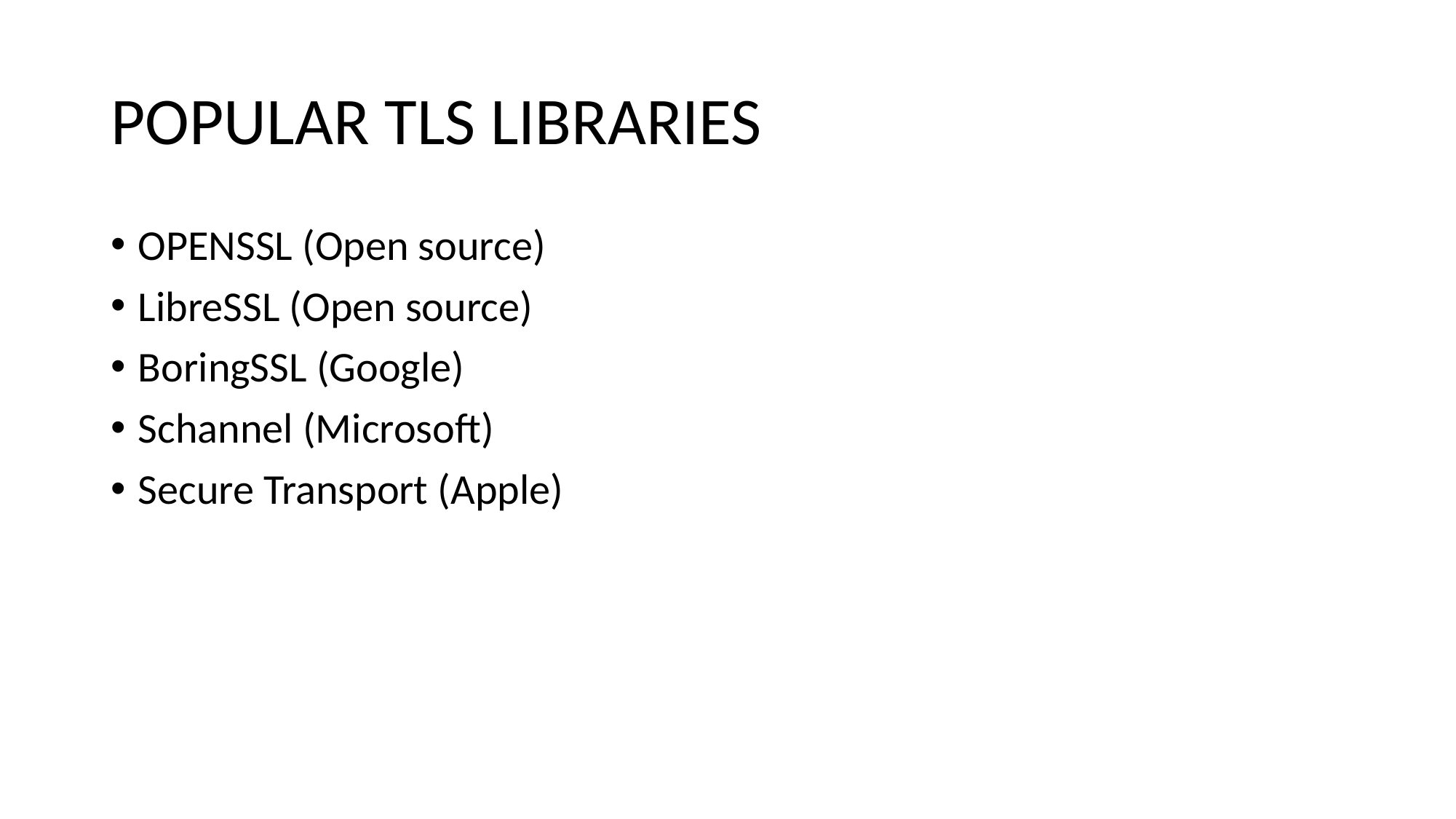

# POPULAR TLS LIBRARIES
OPENSSL (Open source)
LibreSSL (Open source)
BoringSSL (Google)
Schannel (Microsoft)
Secure Transport (Apple)